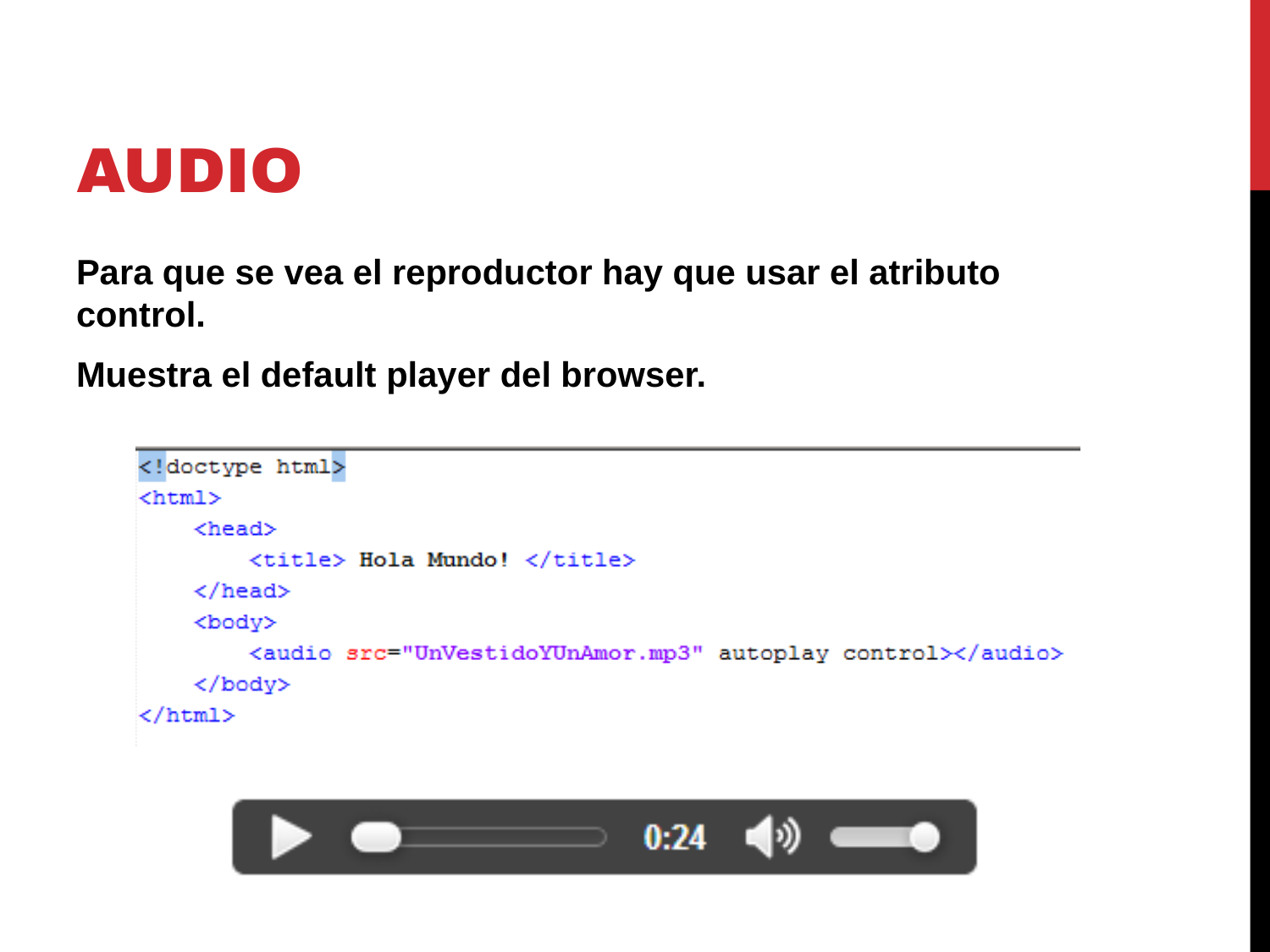

# Audio
Para que se vea el reproductor hay que usar el atributo control.
Muestra el default player del browser.